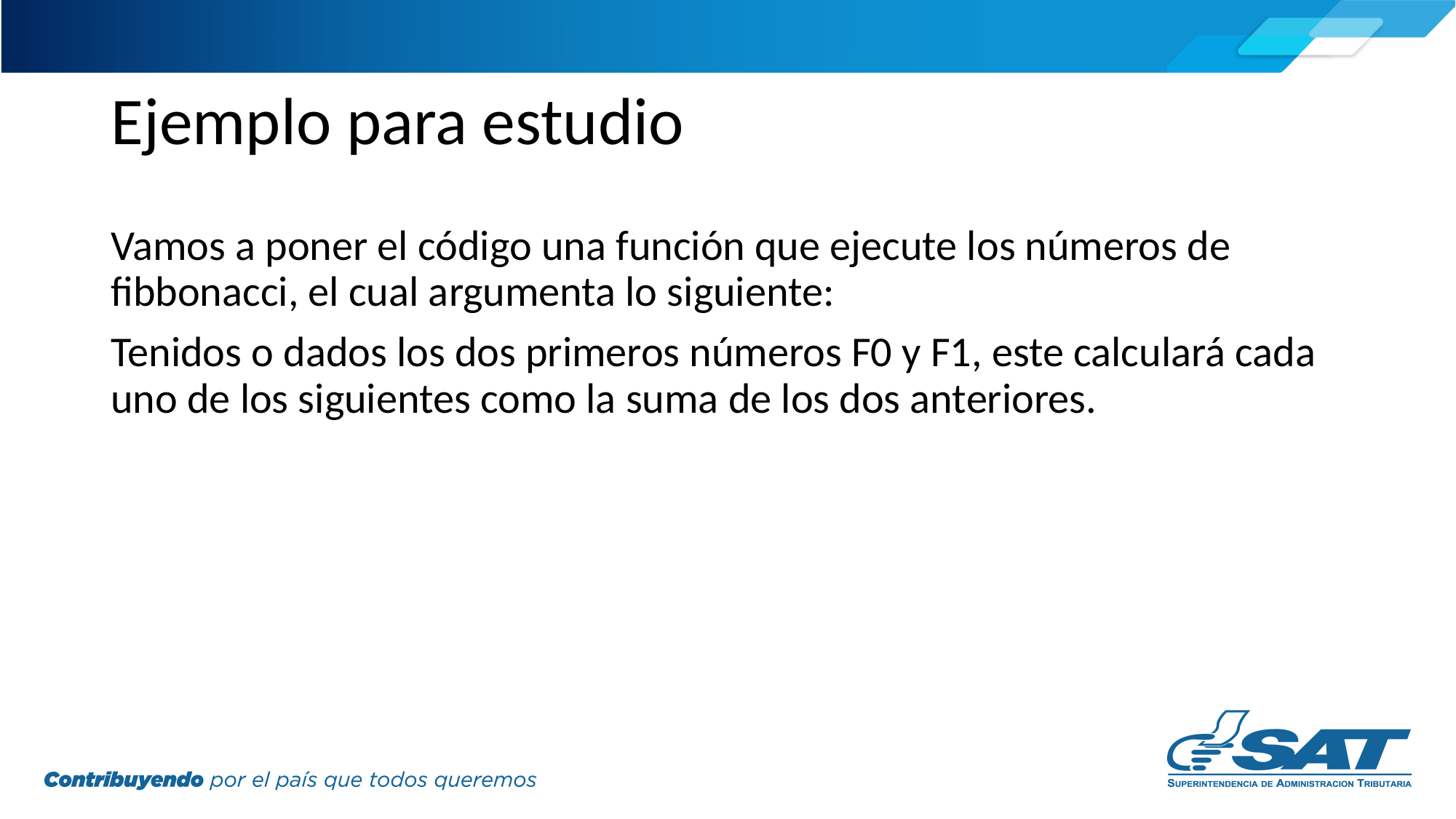

# Ejemplo para estudio
Vamos a poner el código una función que ejecute los números de fibbonacci, el cual argumenta lo siguiente:
Tenidos o dados los dos primeros números F0 y F1, este calculará cada uno de los siguientes como la suma de los dos anteriores.